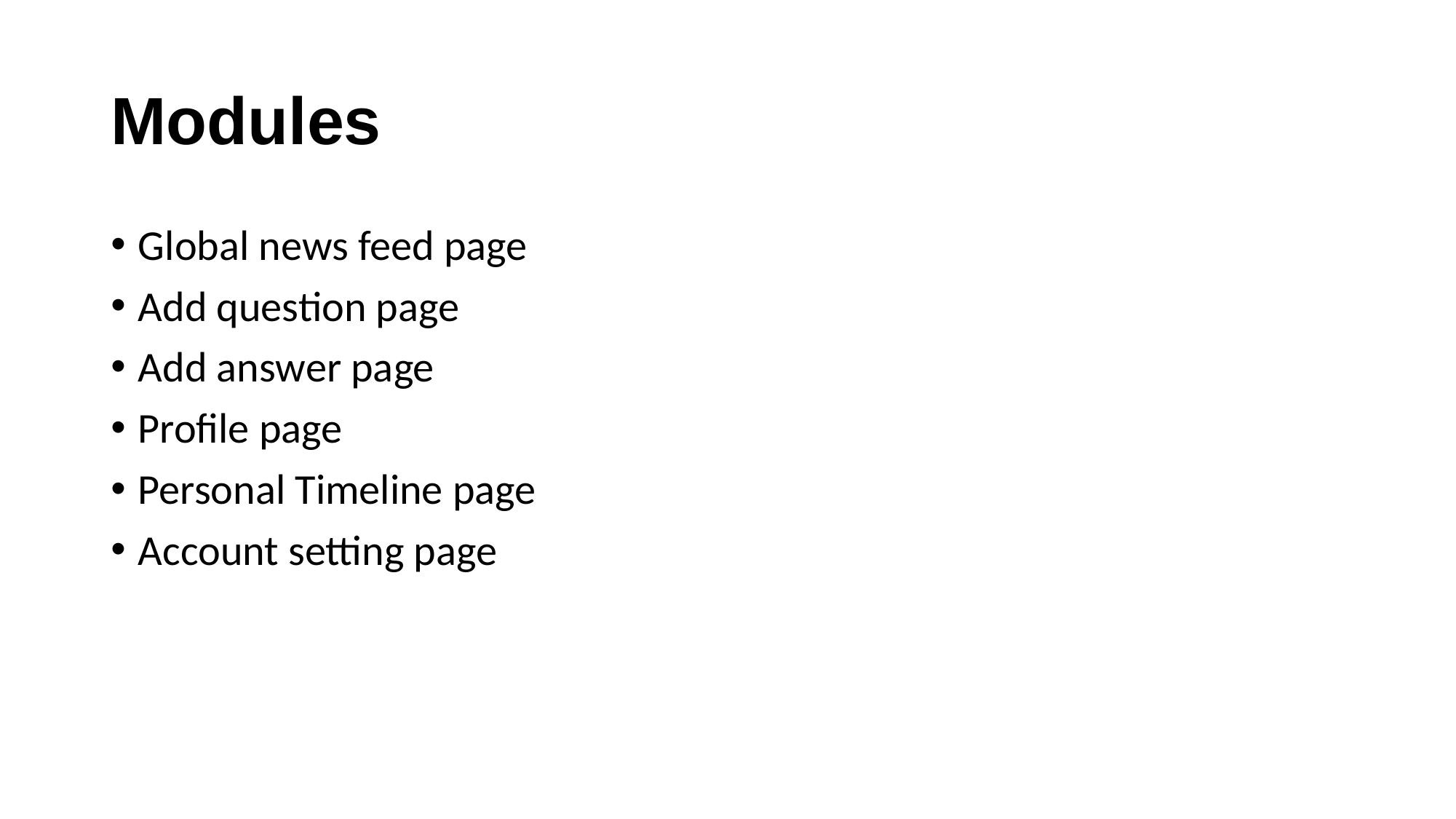

# Modules
Global news feed page
Add question page
Add answer page
Profile page
Personal Timeline page
Account setting page